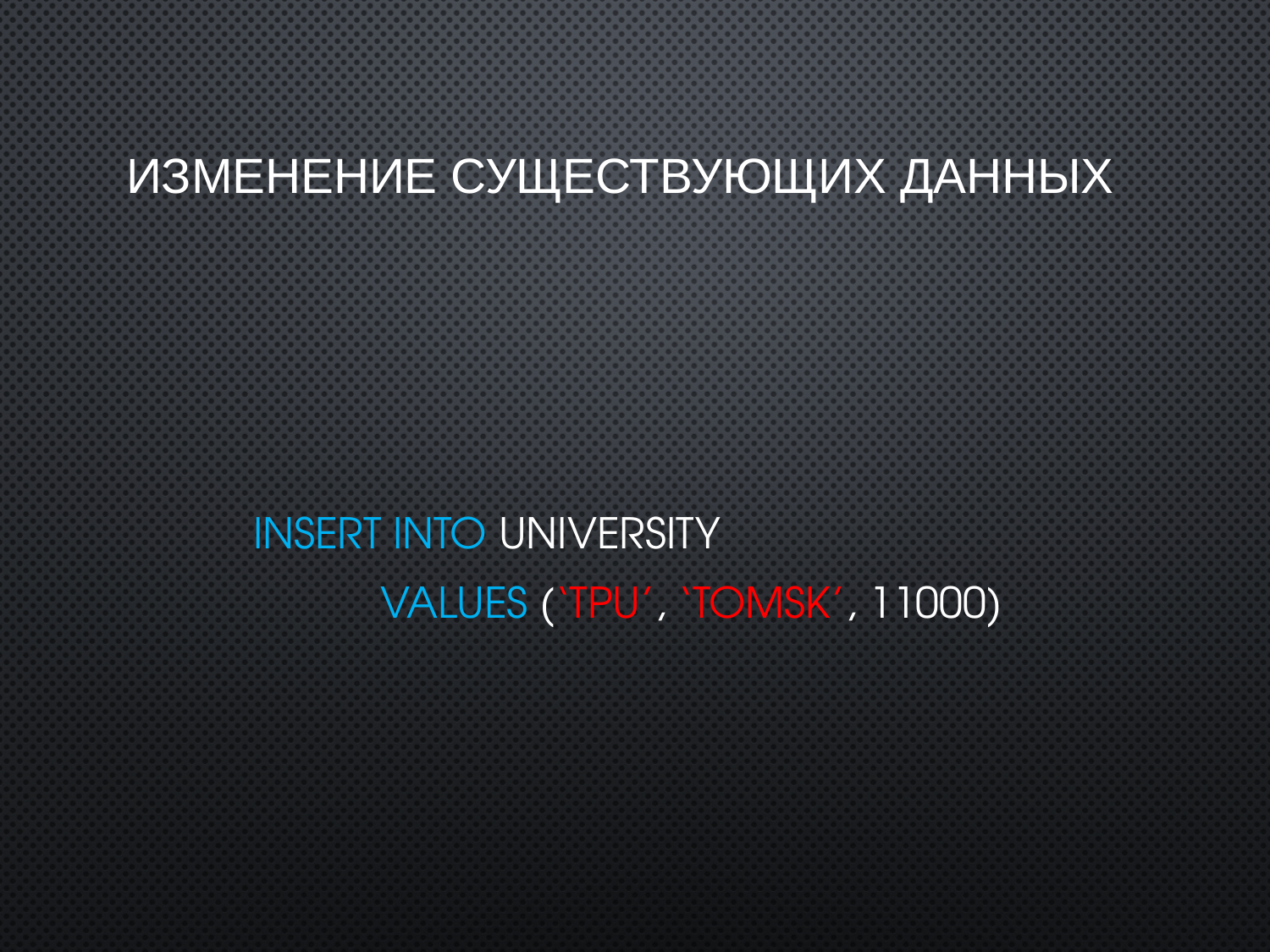

# ИЗМЕНЕНИЕ СУЩЕСТВУЮЩИХ ДАННЫХ
	INSERT INTO UNIVERSITY
		VALUES (‘TPU’, ‘Tomsk’, 11000)